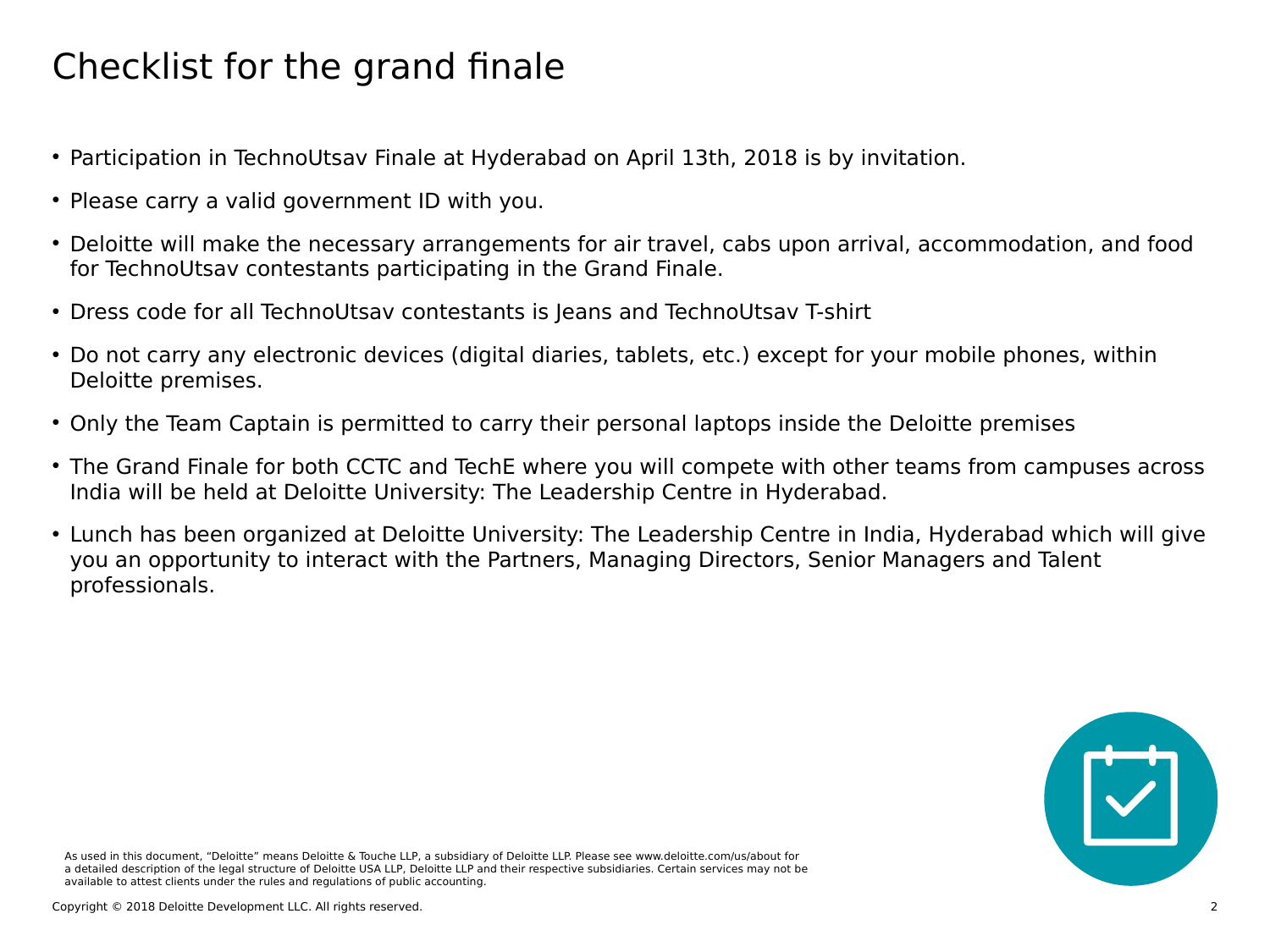

# Checklist for the grand finale
Participation in TechnoUtsav Finale at Hyderabad on April 13th, 2018 is by invitation.
Please carry a valid government ID with you.
Deloitte will make the necessary arrangements for air travel, cabs upon arrival, accommodation, and food for TechnoUtsav contestants participating in the Grand Finale.
Dress code for all TechnoUtsav contestants is Jeans and TechnoUtsav T-shirt
Do not carry any electronic devices (digital diaries, tablets, etc.) except for your mobile phones, within Deloitte premises.
Only the Team Captain is permitted to carry their personal laptops inside the Deloitte premises
The Grand Finale for both CCTC and TechE where you will compete with other teams from campuses across India will be held at Deloitte University: The Leadership Centre in Hyderabad.
Lunch has been organized at Deloitte University: The Leadership Centre in India, Hyderabad which will give you an opportunity to interact with the Partners, Managing Directors, Senior Managers and Talent professionals.

As used in this document, “Deloitte” means Deloitte & Touche LLP, a subsidiary of Deloitte LLP. Please see www.deloitte.com/us/about for a detailed description of the legal structure of Deloitte USA LLP, Deloitte LLP and their respective subsidiaries. Certain services may not be available to attest clients under the rules and regulations of public accounting.